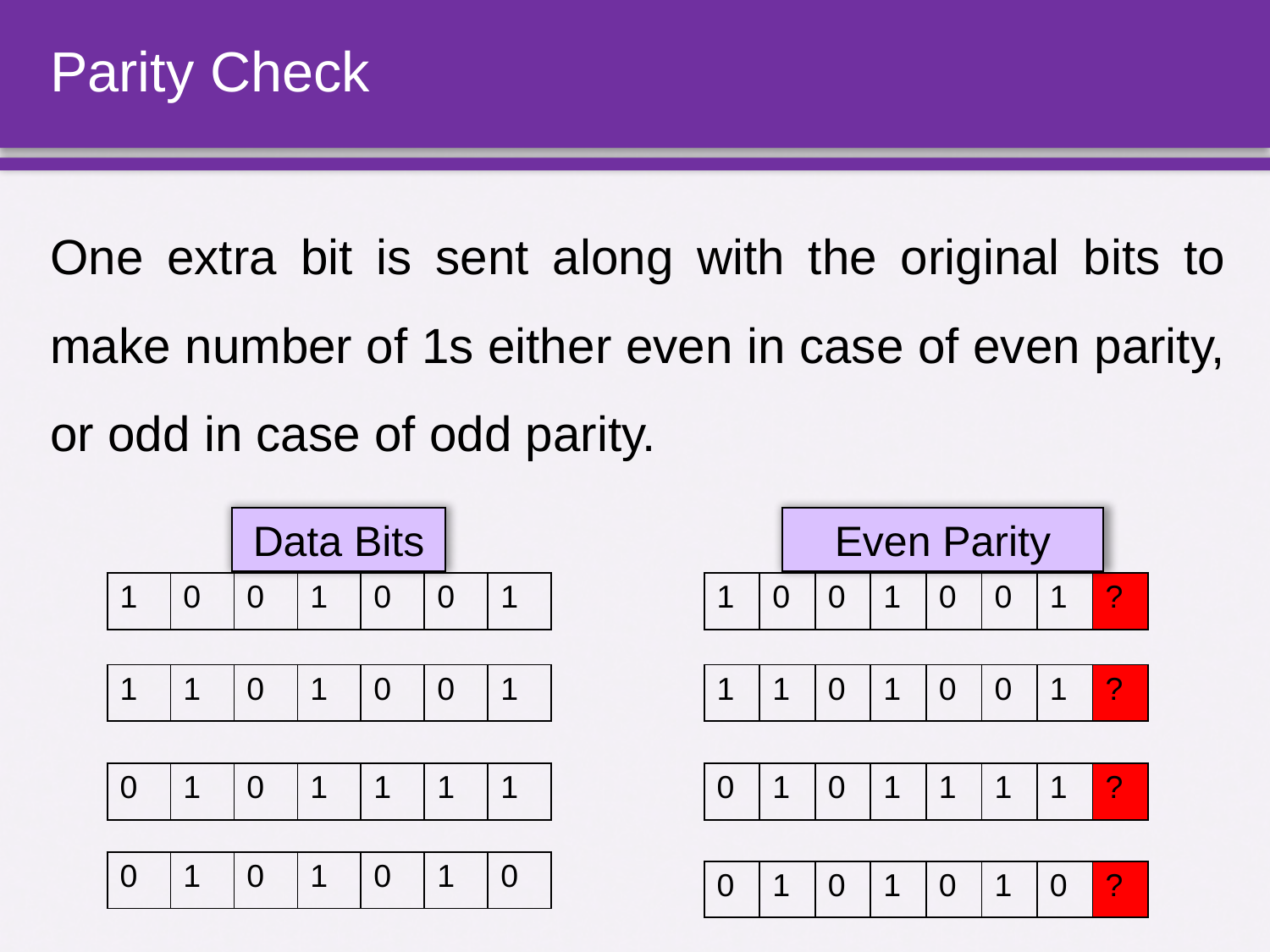

# Parity Check
One extra bit is sent along with the original bits to make number of 1s either even in case of even parity, or odd in case of odd parity.
Data Bits
Even Parity
| 1 | 0 | 0 | 1 | 0 | 0 | 1 |
| --- | --- | --- | --- | --- | --- | --- |
| 1 | 0 | 0 | 1 | 0 | 0 | 1 | ? |
| --- | --- | --- | --- | --- | --- | --- | --- |
| 1 | 1 | 0 | 1 | 0 | 0 | 1 |
| --- | --- | --- | --- | --- | --- | --- |
| 1 | 1 | 0 | 1 | 0 | 0 | 1 | ? |
| --- | --- | --- | --- | --- | --- | --- | --- |
| 0 | 1 | 0 | 1 | 1 | 1 | 1 |
| --- | --- | --- | --- | --- | --- | --- |
| 0 | 1 | 0 | 1 | 1 | 1 | 1 | ? |
| --- | --- | --- | --- | --- | --- | --- | --- |
| 0 | 1 | 0 | 1 | 0 | 1 | 0 |
| --- | --- | --- | --- | --- | --- | --- |
| 0 | 1 | 0 | 1 | 0 | 1 | 0 | ? |
| --- | --- | --- | --- | --- | --- | --- | --- |